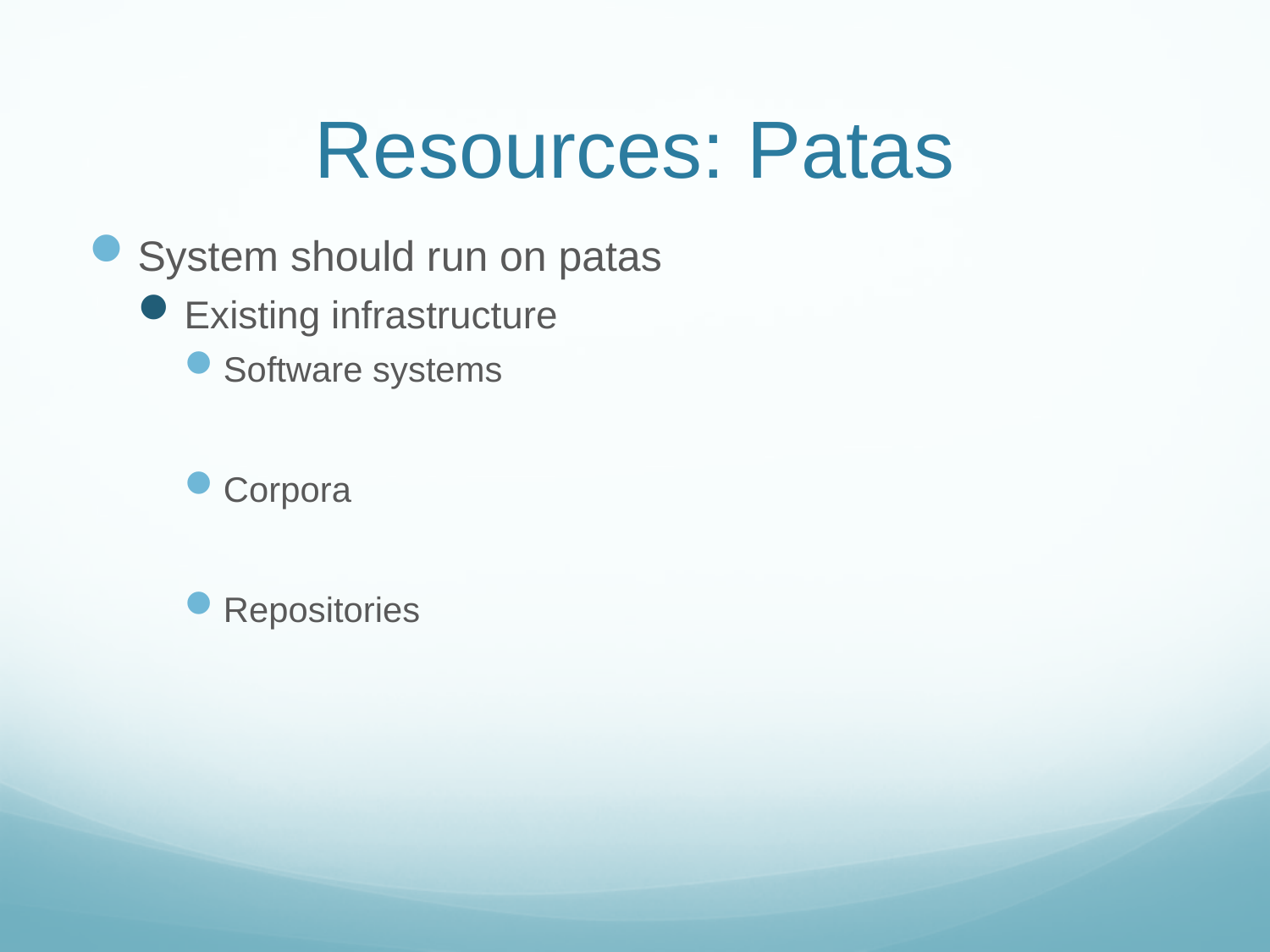

# Resources: Patas
System should run on patas
Existing infrastructure
Software systems

Corpora

Repositories